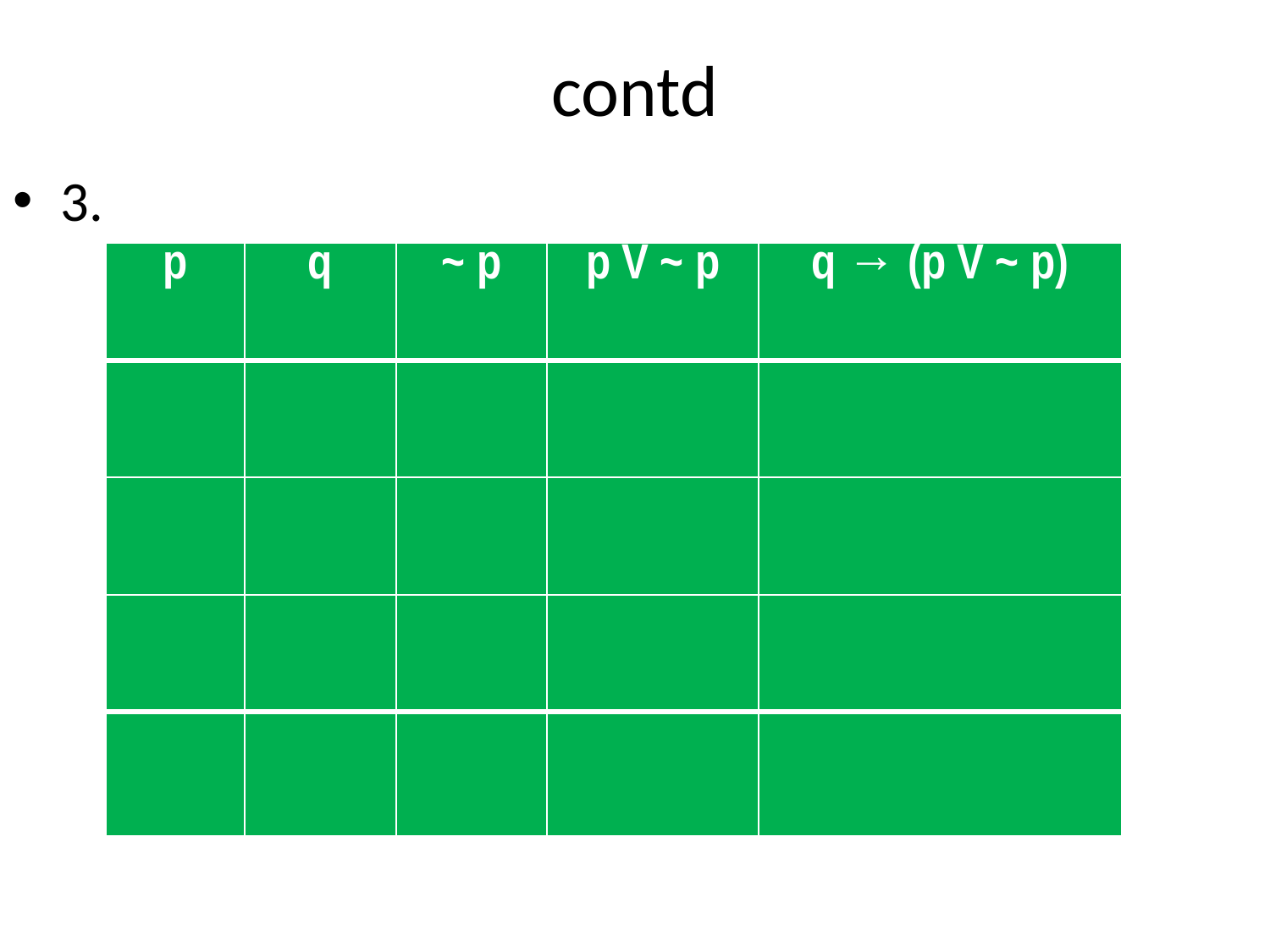

# contd
3.
| p | q | ~ p | p V ~ p | q → (p V ~ p) |
| --- | --- | --- | --- | --- |
|  |  |  |  |  |
|  |  |  |  |  |
|  |  |  |  |  |
|  |  |  |  |  |